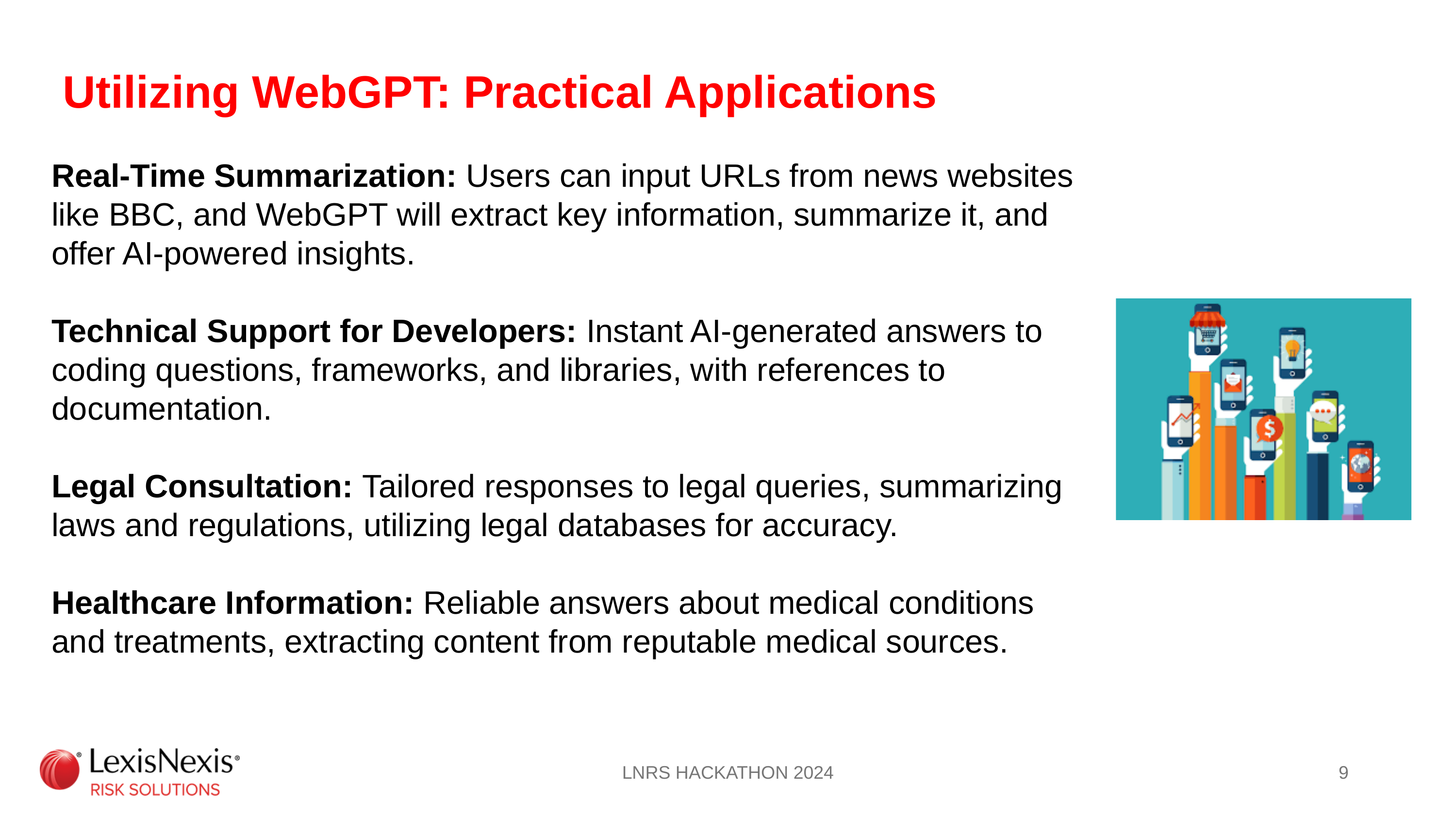

Utilizing WebGPT: Practical Applications
Real-Time Summarization: Users can input URLs from news websites like BBC, and WebGPT will extract key information, summarize it, and offer AI-powered insights.

Technical Support for Developers: Instant AI-generated answers to coding questions, frameworks, and libraries, with references to documentation.

Legal Consultation: Tailored responses to legal queries, summarizing laws and regulations, utilizing legal databases for accuracy.

Healthcare Information: Reliable answers about medical conditions and treatments, extracting content from reputable medical sources.

LNRS HACKATHON 2024
9